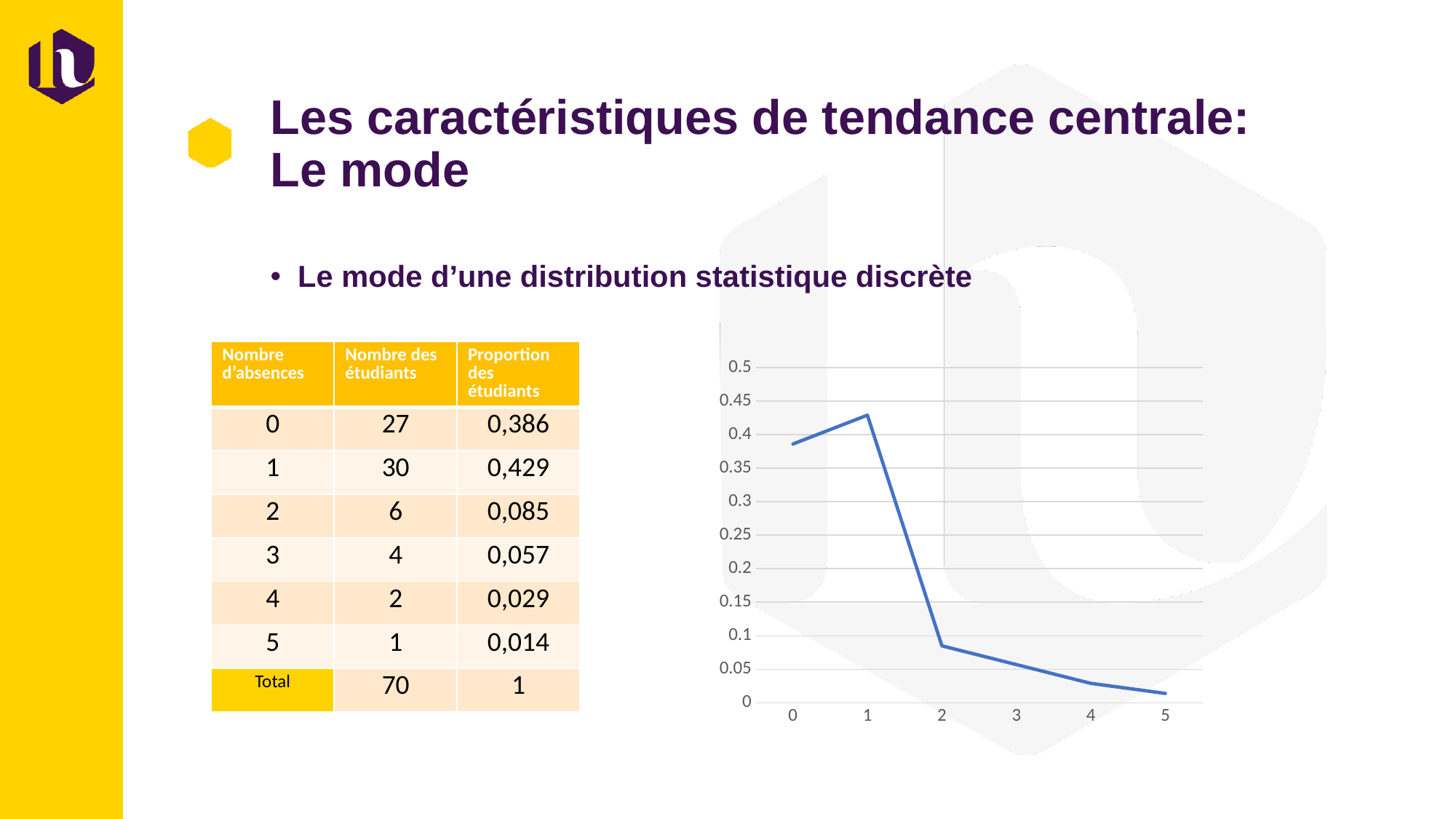

# Les caractéristiques de tendance centrale: Le mode
Le mode d’une distribution statistique discrète

| Nombre d’absences | Nombre des étudiants | Proportion des étudiants |
| --- | --- | --- |
| 0 | 27 | 0,386 |
| 1 | 30 | 0,429 |
| 2 | 6 | 0,085 |
| 3 | 4 | 0,057 |
| 4 | 2 | 0,029 |
| 5 | 1 | 0,014 |
| Total | 70 | 1 |

### Chart

| Category | Série 1 |
|---|---|
| 0 | 0.386 |
| 1 | 0.429 |
| 2 | 0.085 |
| 3 | 0.057 |
| 4 | 0.029 |
| 5 | 0.014 |